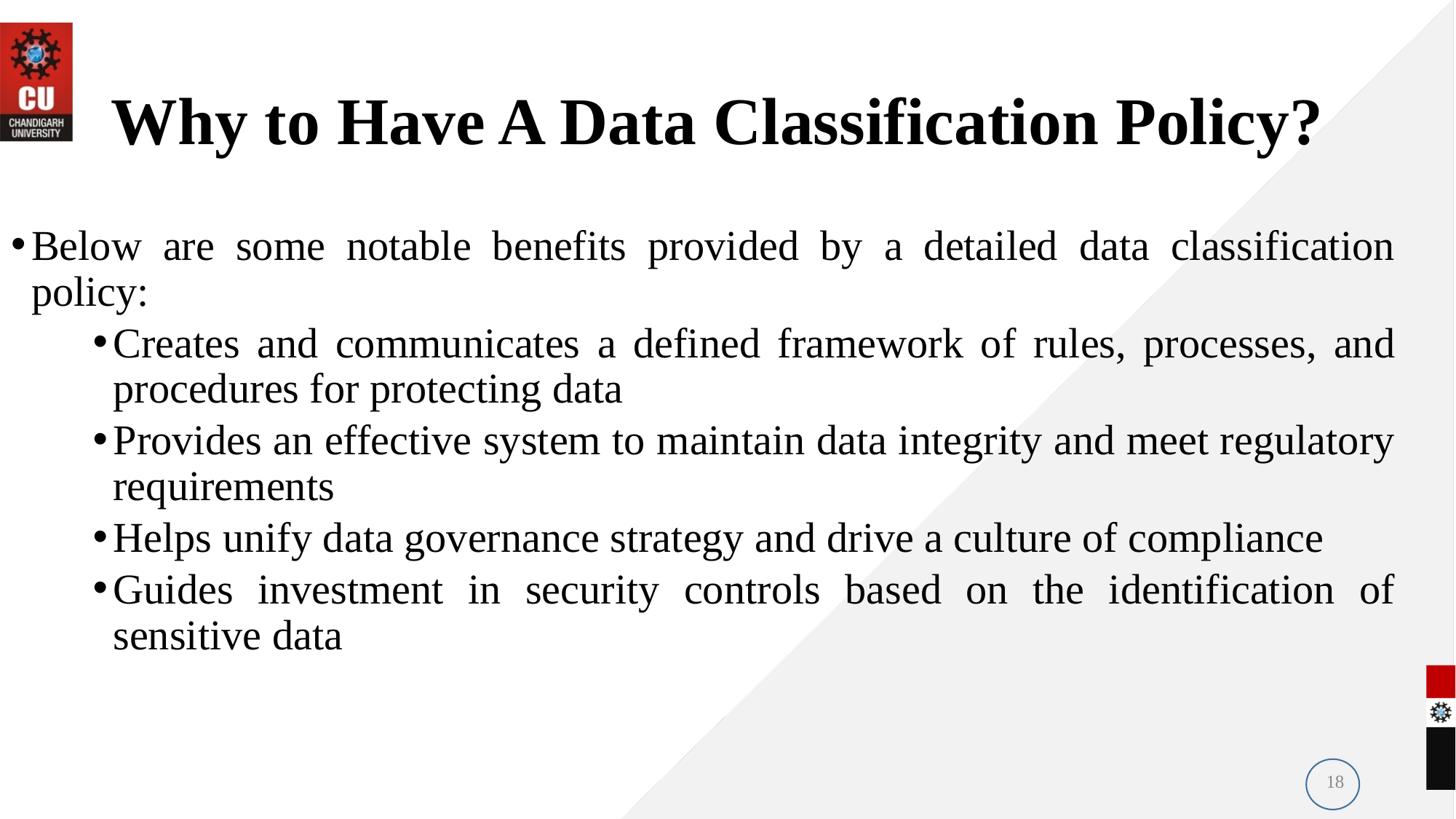

# Why to Have A Data Classification Policy?
Below are some notable benefits provided by a detailed data classification policy:
Creates and communicates a defined framework of rules, processes, and procedures for protecting data
Provides an effective system to maintain data integrity and meet regulatory requirements
Helps unify data governance strategy and drive a culture of compliance
Guides investment in security controls based on the identification of sensitive data
18